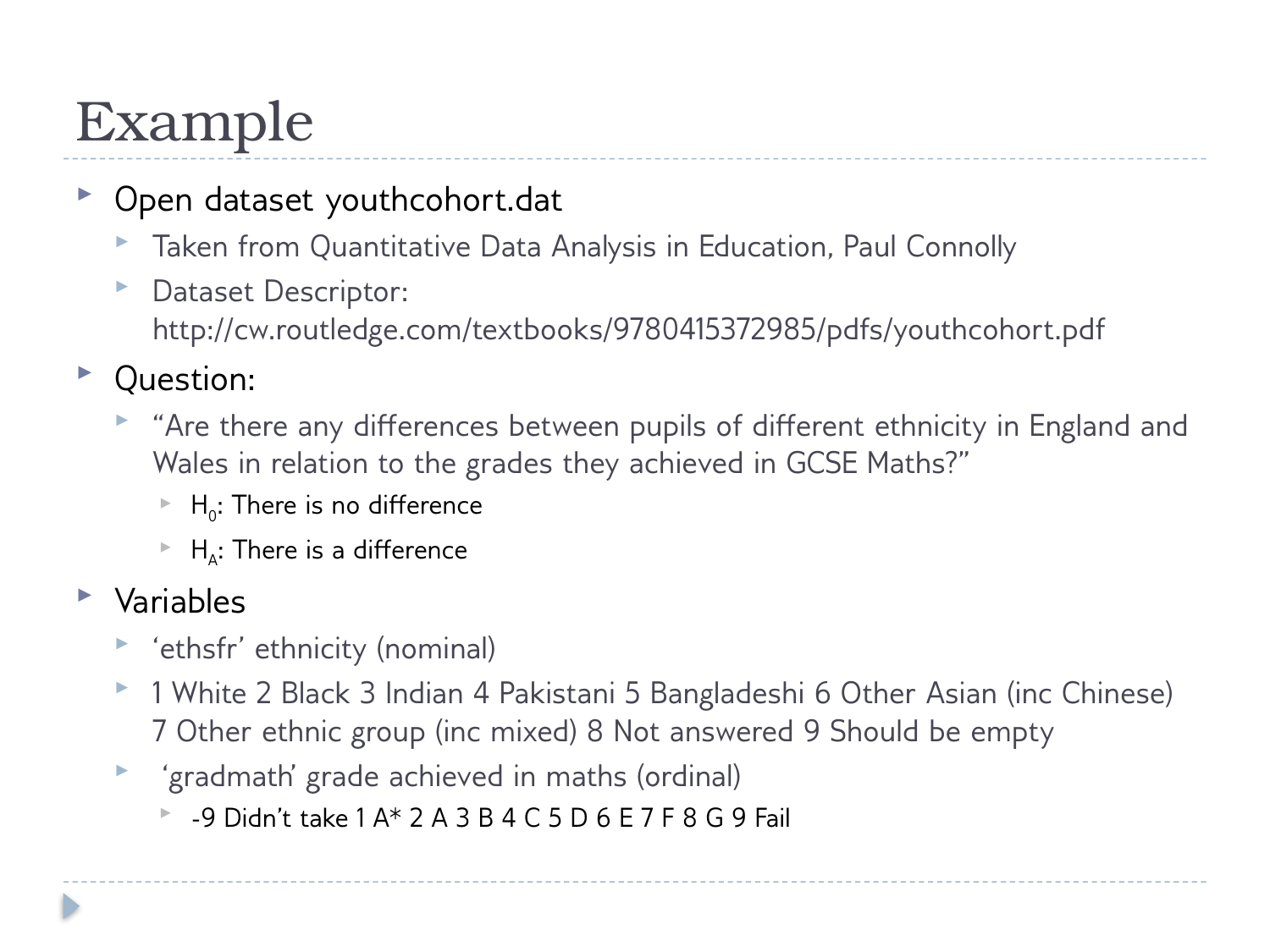

# Example
Open dataset youthcohort.dat
Taken from Quantitative Data Analysis in Education, Paul Connolly
Dataset Descriptor: http://cw.routledge.com/textbooks/9780415372985/pdfs/youthcohort.pdf
Question:
“Are there any differences between pupils of different ethnicity in England and Wales in relation to the grades they achieved in GCSE Maths?”
H0: There is no difference
HA: There is a difference
Variables
‘ethsfr’ ethnicity (nominal)
1 White 2 Black 3 Indian 4 Pakistani 5 Bangladeshi 6 Other Asian (inc Chinese) 7 Other ethnic group (inc mixed) 8 Not answered 9 Should be empty
 ‘gradmath’ grade achieved in maths (ordinal)
-9 Didn’t take 1 A* 2 A 3 B 4 C 5 D 6 E 7 F 8 G 9 Fail